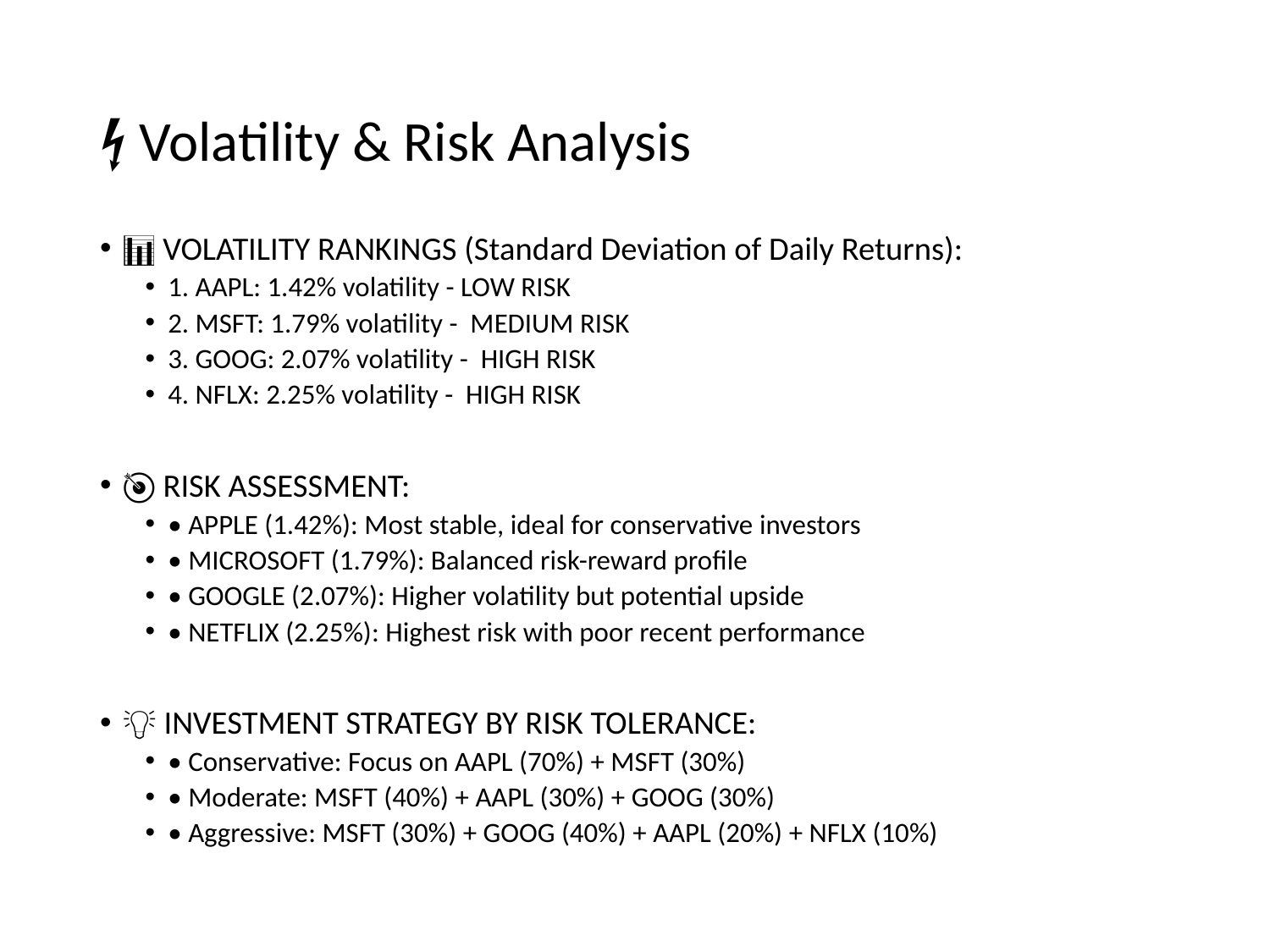

# ⚡ Volatility & Risk Analysis

📊 VOLATILITY RANKINGS (Standard Deviation of Daily Returns):
1. AAPL: 1.42% volatility - LOW RISK
2. MSFT: 1.79% volatility -  MEDIUM RISK
3. GOOG: 2.07% volatility -  HIGH RISK
4. NFLX: 2.25% volatility -  HIGH RISK

🎯 RISK ASSESSMENT:
• APPLE (1.42%): Most stable, ideal for conservative investors
• MICROSOFT (1.79%): Balanced risk-reward profile
• GOOGLE (2.07%): Higher volatility but potential upside
• NETFLIX (2.25%): Highest risk with poor recent performance

💡 INVESTMENT STRATEGY BY RISK TOLERANCE:
• Conservative: Focus on AAPL (70%) + MSFT (30%)
• Moderate: MSFT (40%) + AAPL (30%) + GOOG (30%)
• Aggressive: MSFT (30%) + GOOG (40%) + AAPL (20%) + NFLX (10%)